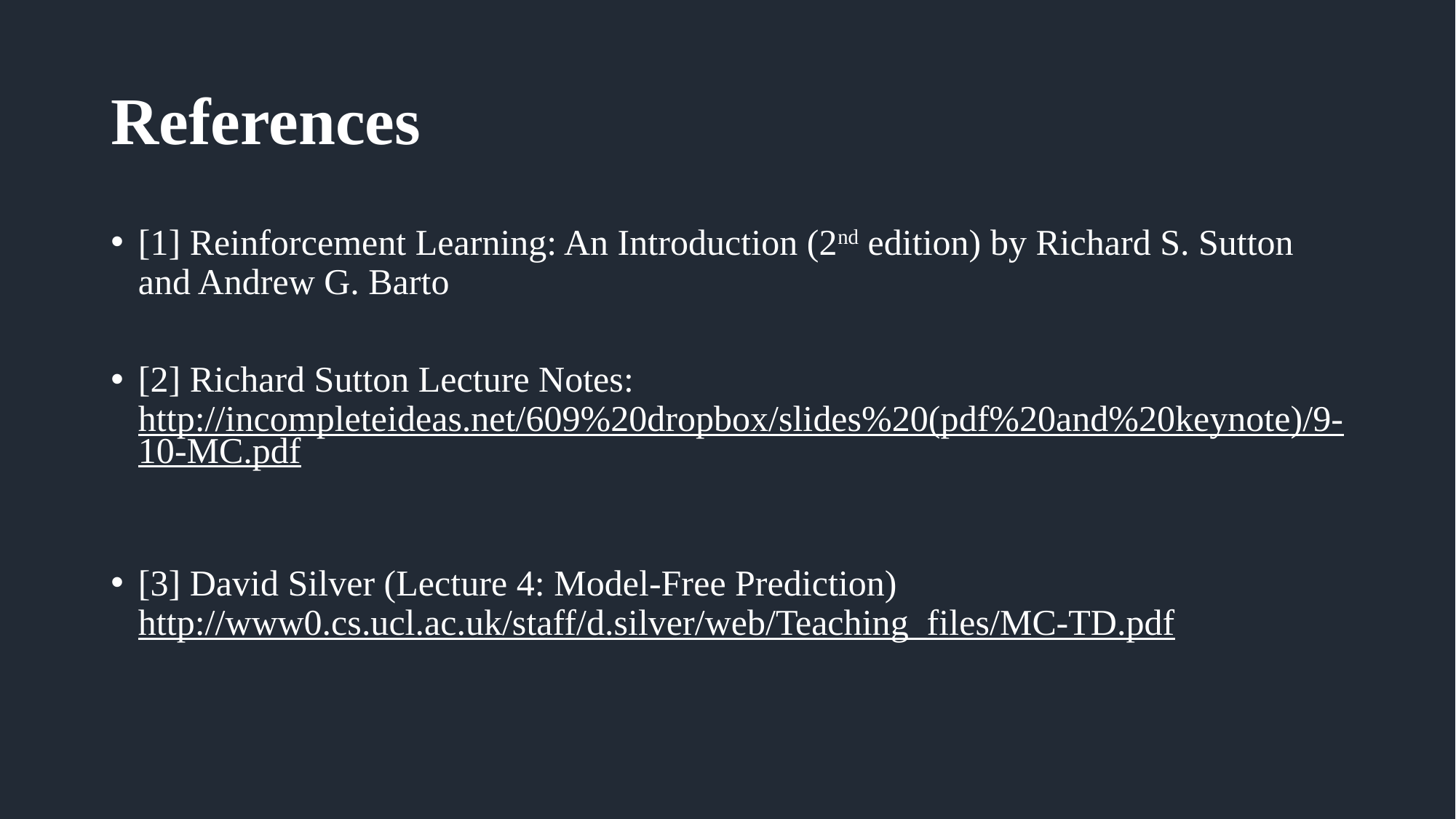

# References
[1] Reinforcement Learning: An Introduction (2nd edition) by Richard S. Sutton and Andrew G. Barto
[2] Richard Sutton Lecture Notes: http://incompleteideas.net/609%20dropbox/slides%20(pdf%20and%20keynote)/9-10-MC.pdf
[3] David Silver (Lecture 4: Model-Free Prediction) http://www0.cs.ucl.ac.uk/staff/d.silver/web/Teaching_files/MC-TD.pdf